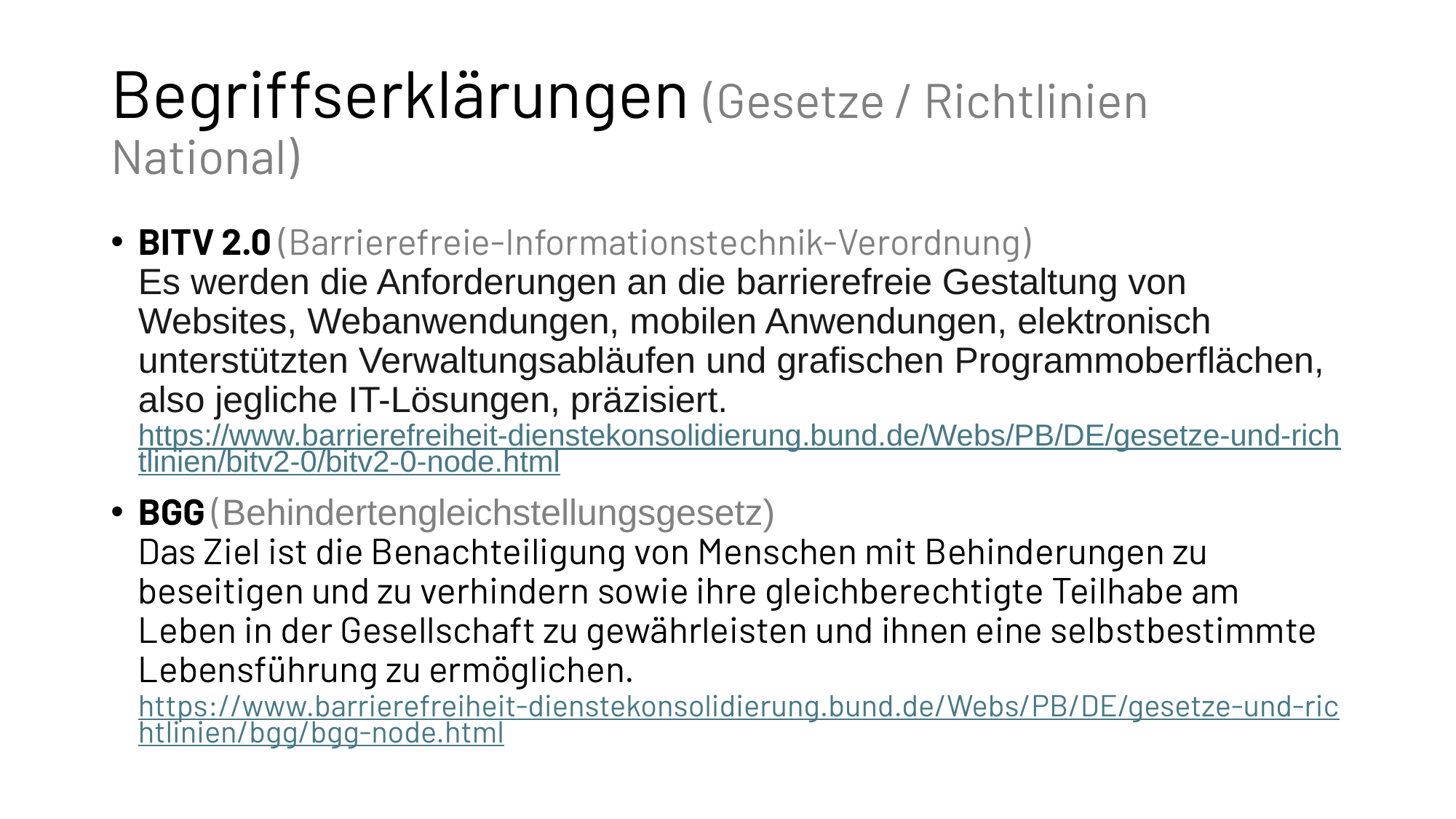

# Begriffserklärungen (Gesetze / Richtlinien National)
BITV 2.0 (Barrierefreie-Informationstechnik-Verordnung)
Es werden die Anforderungen an die barrierefreie Gestaltung von Websites, Webanwendungen, mobilen Anwendungen, elektronisch unterstützten Verwaltungsabläufen und grafischen Programmoberflächen, also jegliche IT-Lösungen, präzisiert.
https://www.barrierefreiheit-dienstekonsolidierung.bund.de/Webs/PB/DE/gesetze-und-richtlinien/bitv2-0/bitv2-0-node.html
BGG (Behinderten­gleichstellungs­gesetz)
Das Ziel ist die Benachteiligung von Menschen mit Behinderungen zu beseitigen und zu verhindern sowie ihre gleichberechtigte Teilhabe am Leben in der Gesellschaft zu gewährleisten und ihnen eine selbstbestimmte Lebensführung zu ermöglichen.
https://www.barrierefreiheit-dienstekonsolidierung.bund.de/Webs/PB/DE/gesetze-und-richtlinien/bgg/bgg-node.html